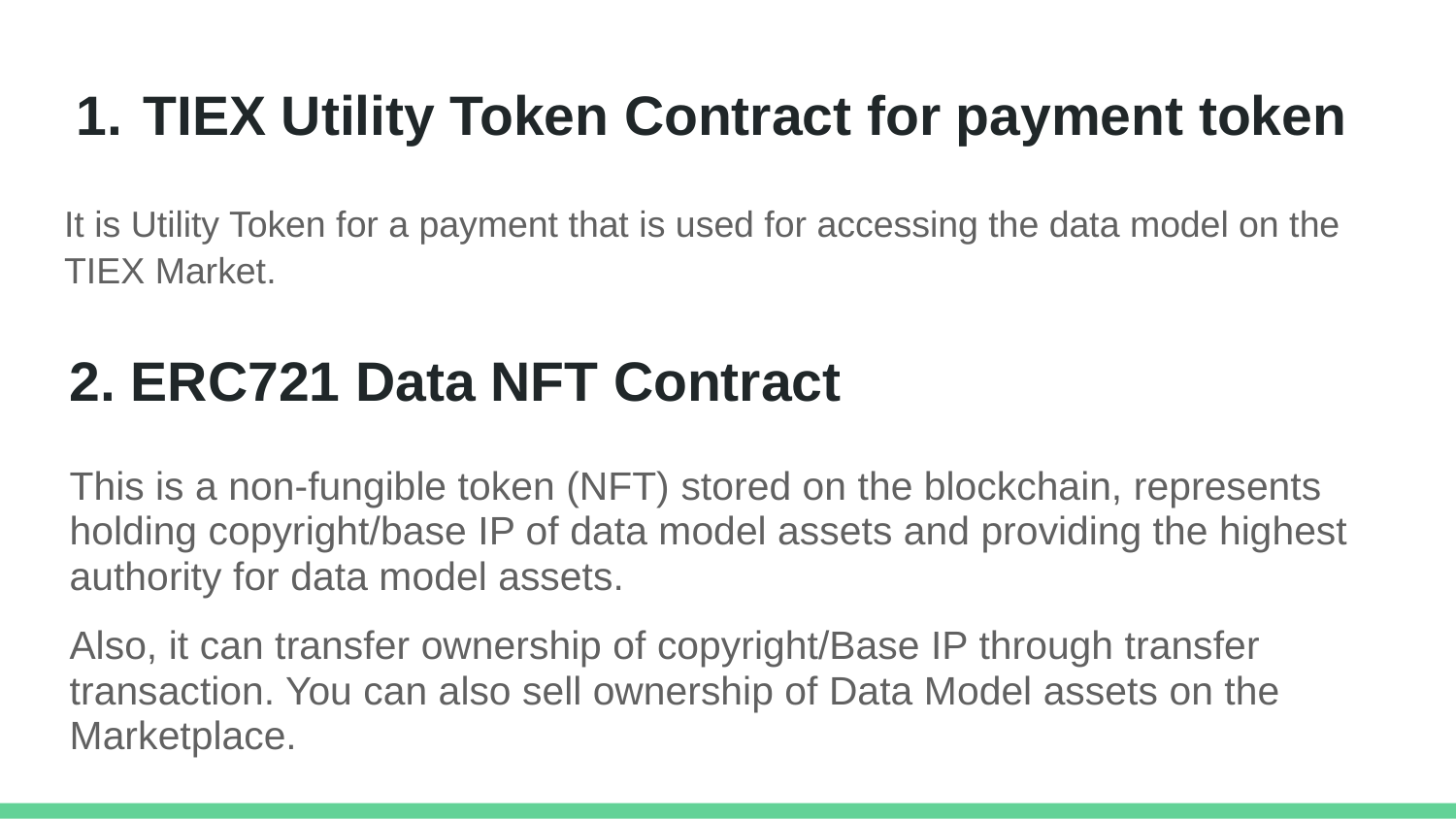

# TIEX Utility Token Contract for payment token
It is Utility Token for a payment that is used for accessing the data model on the TIEX Market.
2. ERC721 Data NFT Contract
This is a non-fungible token (NFT) stored on the blockchain, represents holding copyright/base IP of data model assets and providing the highest authority for data model assets.
Also, it can transfer ownership of copyright/Base IP through transfer transaction. You can also sell ownership of Data Model assets on the Marketplace.